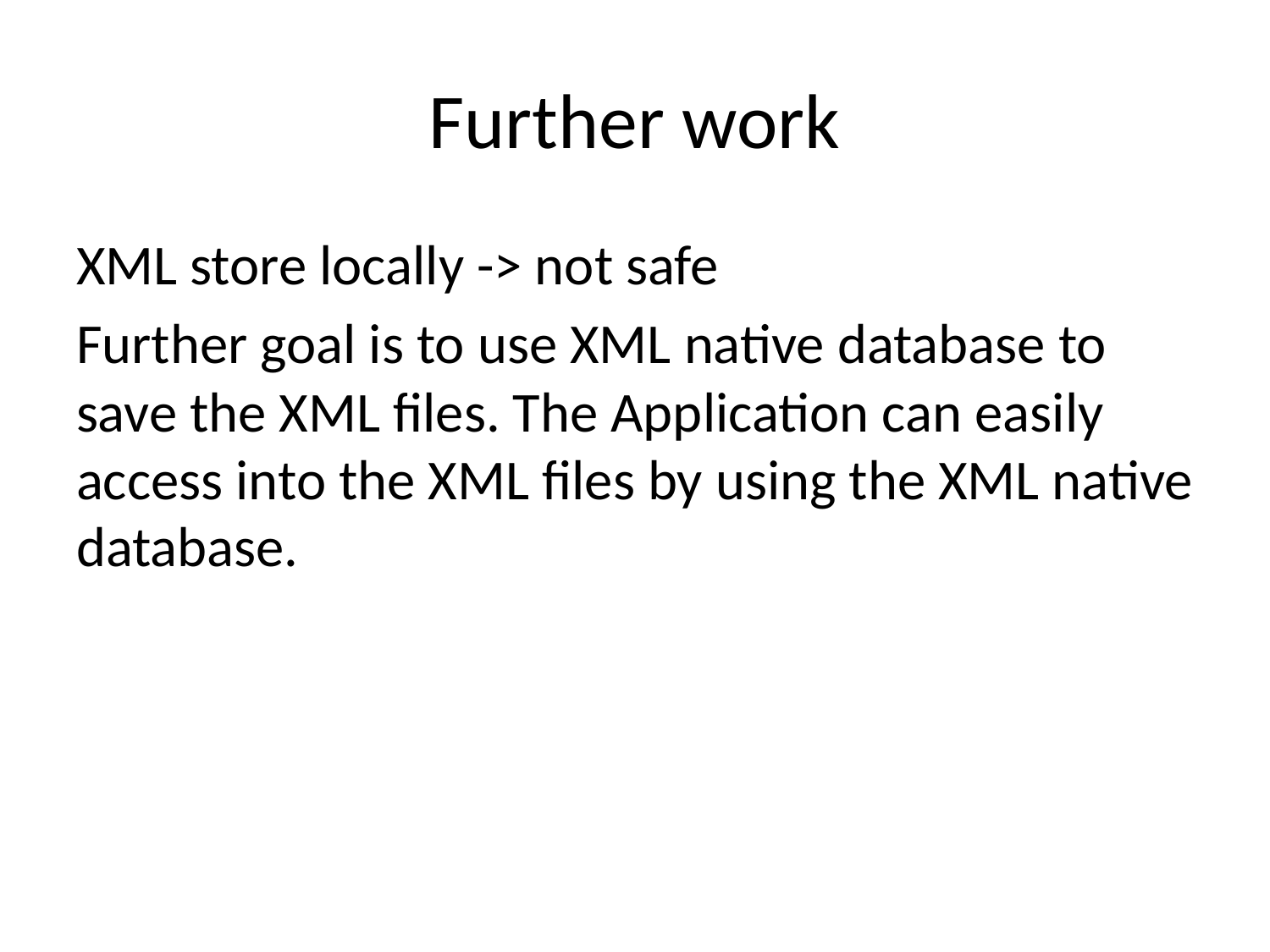

# Further work
XML store locally -> not safe
Further goal is to use XML native database to save the XML files. The Application can easily access into the XML files by using the XML native database.